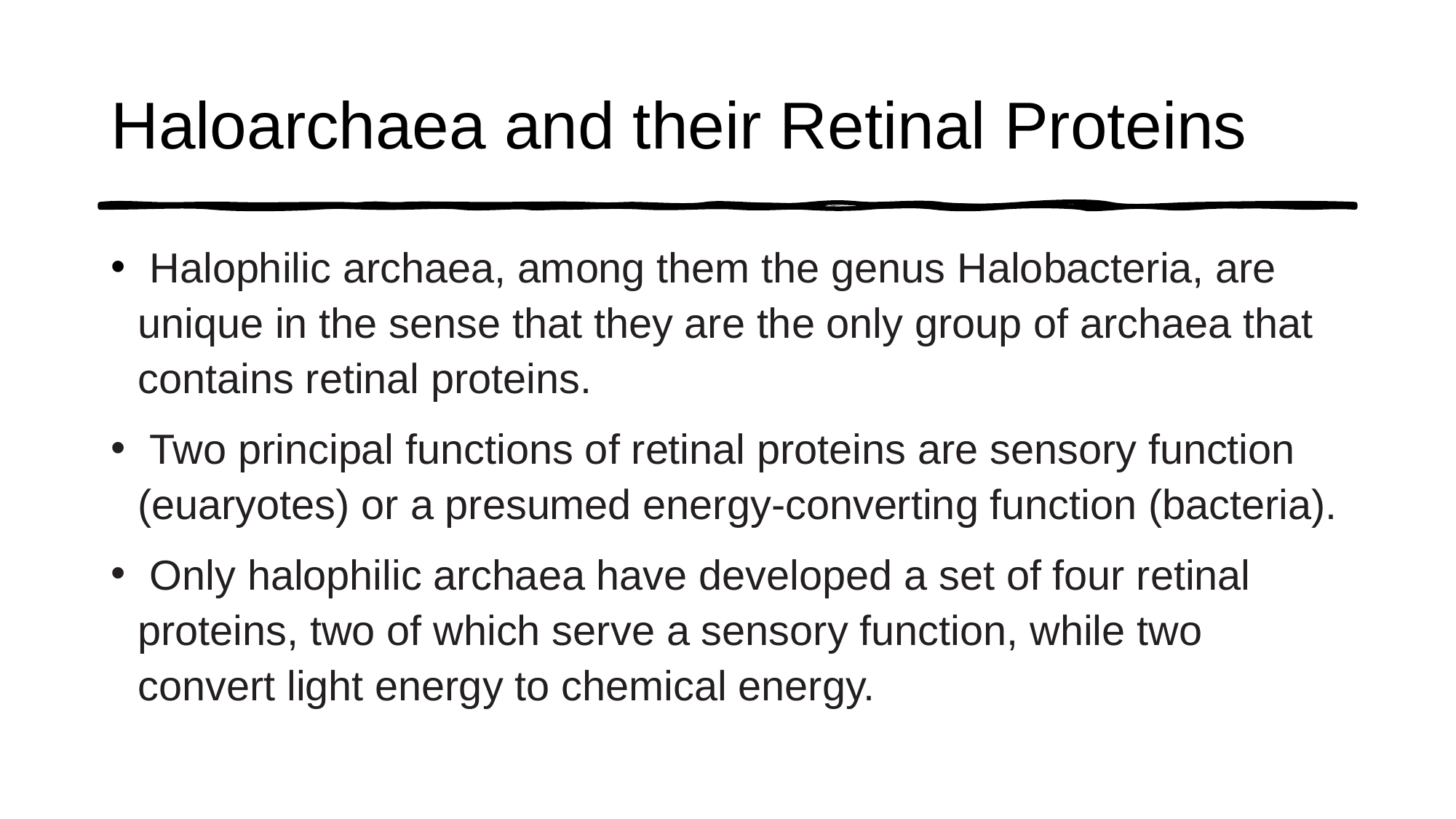

# Haloarchaea and their Retinal Proteins
 Halophilic archaea, among them the genus Halobacteria, are unique in the sense that they are the only group of archaea that contains retinal proteins.
 Two principal functions of retinal proteins are sensory function (euaryotes) or a presumed energy-converting function (bacteria).
 Only halophilic archaea have developed a set of four retinal proteins, two of which serve a sensory function, while two convert light energy to chemical energy.